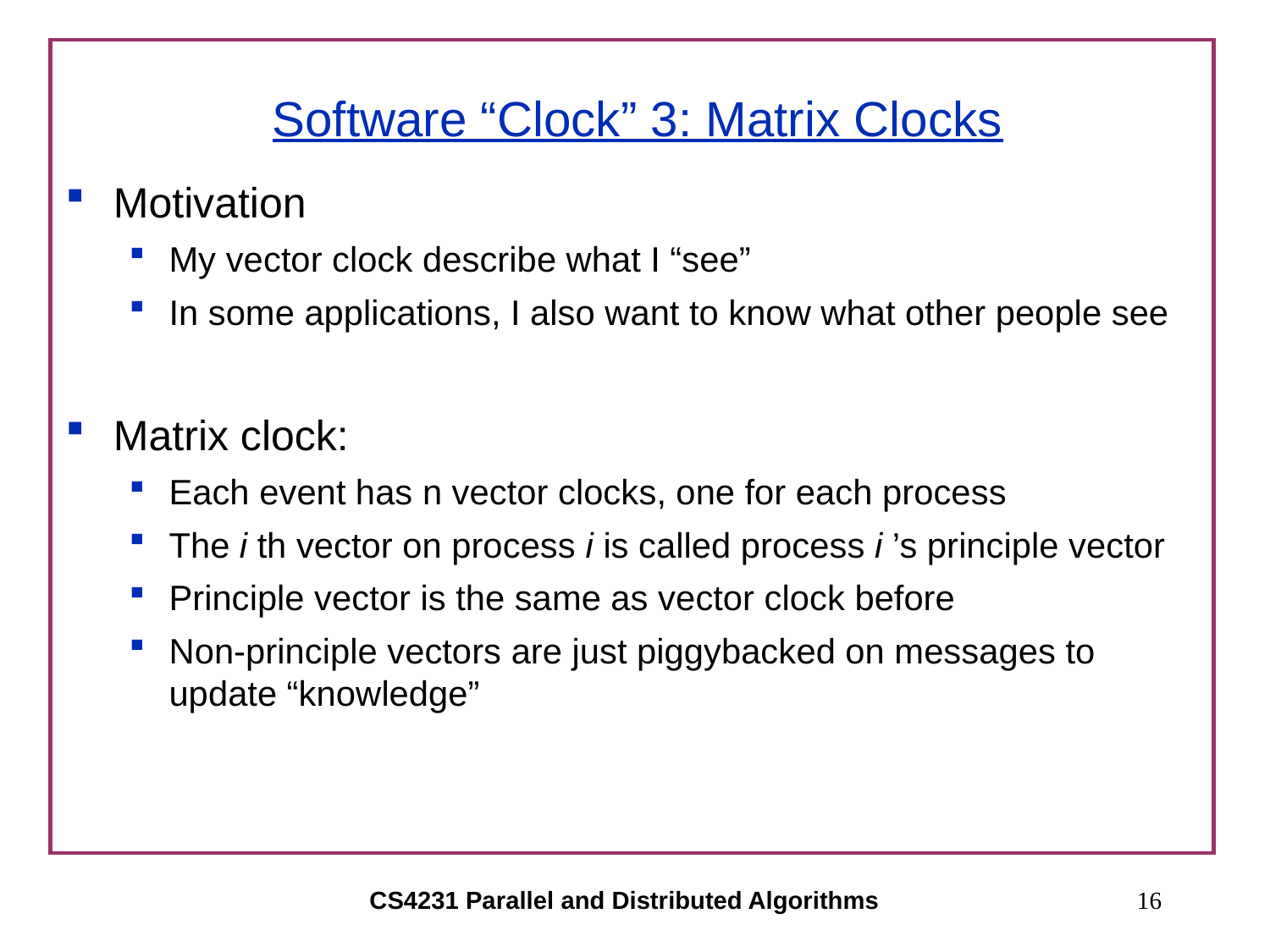

# Software “Clock” 3: Matrix Clocks
Motivation
My vector clock describe what I “see”
In some applications, I also want to know what other people see

Matrix clock:
Each event has n vector clocks, one for each process
The i th vector on process i is called process i ’s principle vector
Principle vector is the same as vector clock before
Non-principle vectors are just piggybacked on messages to update “knowledge”
CS4231 Parallel and Distributed Algorithms
16